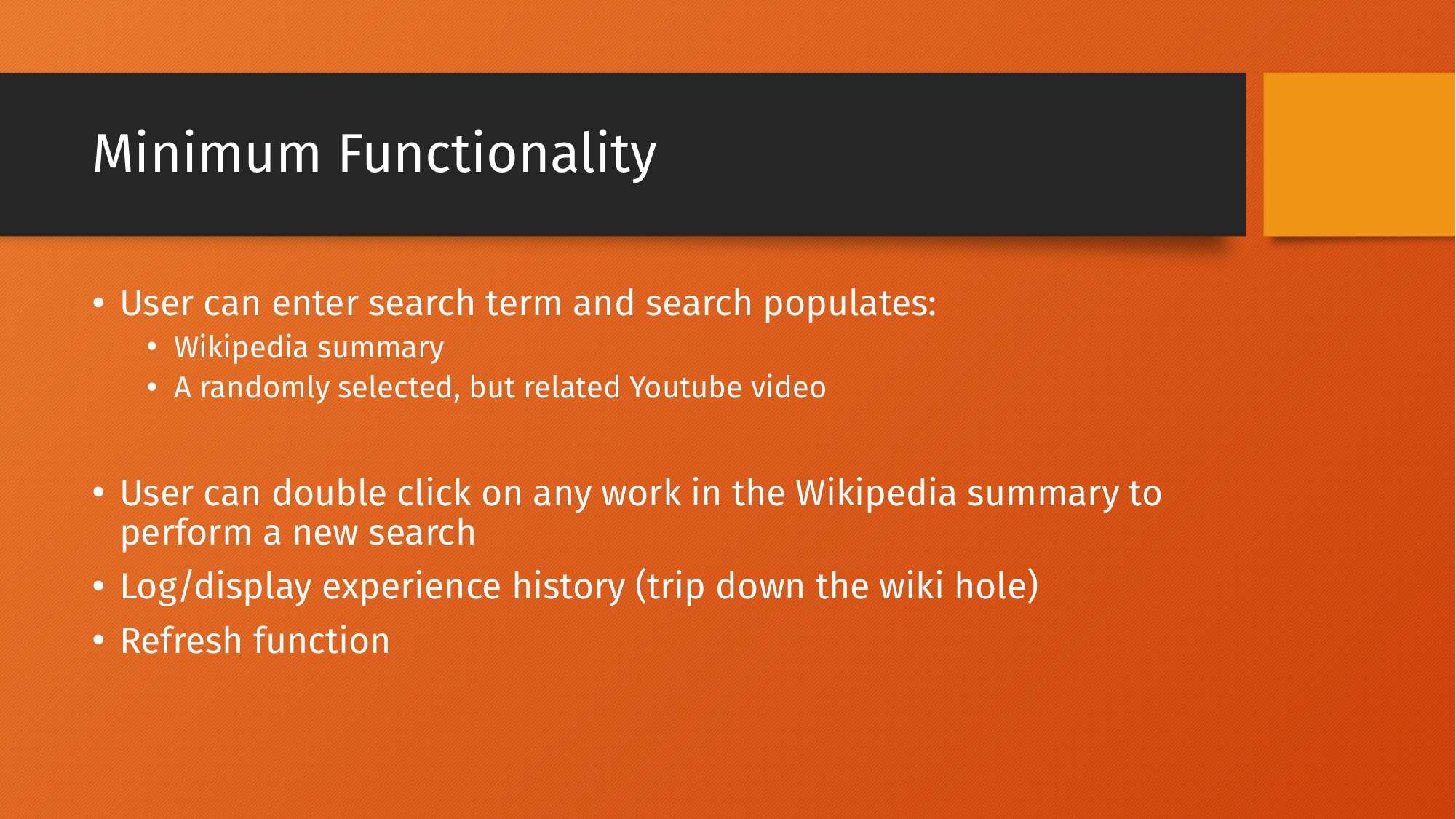

# Minimum Functionality
User can enter search term and search populates:
Wikipedia summary
A randomly selected, but related Youtube video

User can double click on any work in the Wikipedia summary to perform a new search
Log/display experience history (trip down the wiki hole)
Refresh function